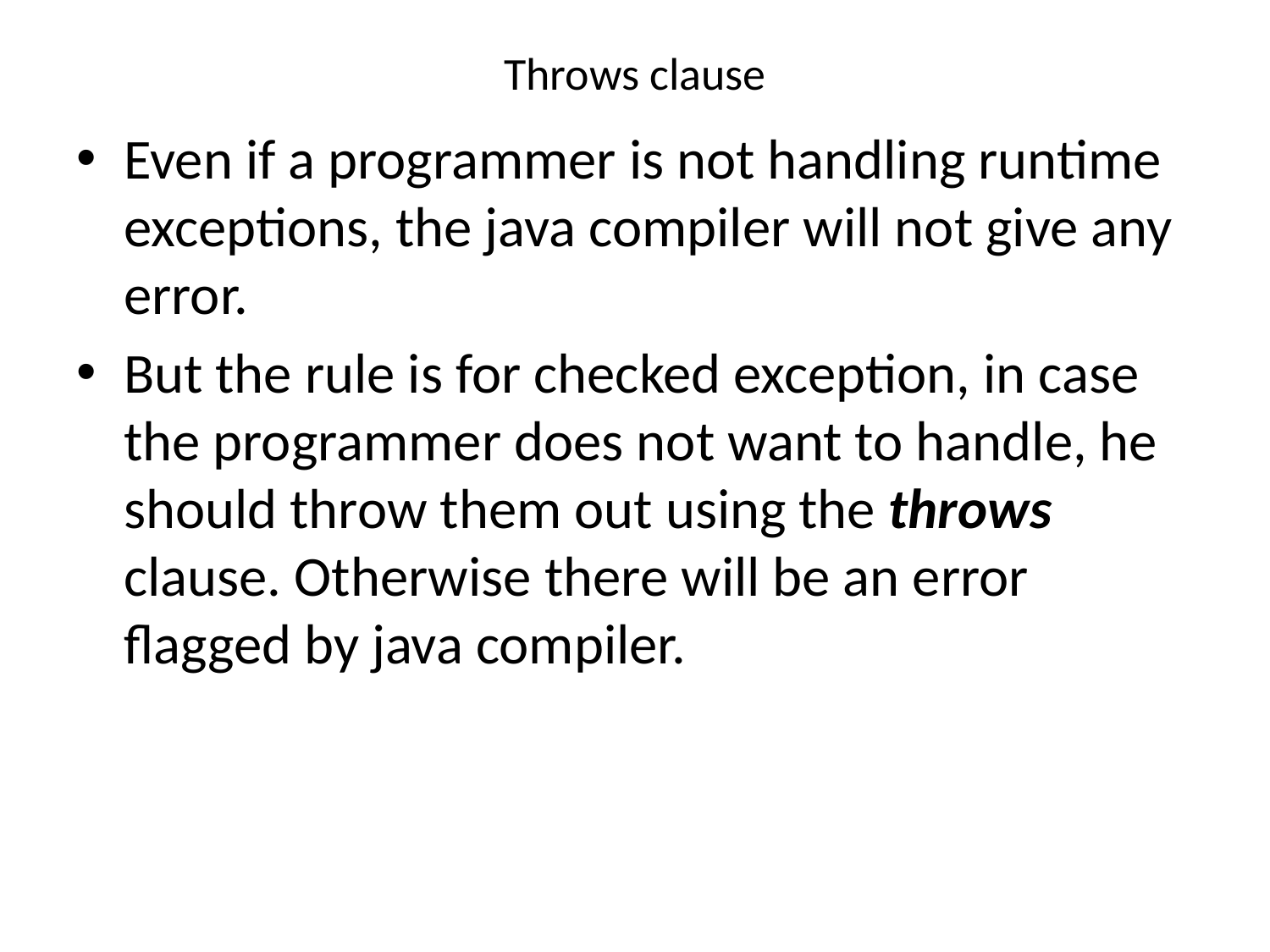

# Throws clause
Even if a programmer is not handling runtime exceptions, the java compiler will not give any error.
But the rule is for checked exception, in case the programmer does not want to handle, he should throw them out using the throws clause. Otherwise there will be an error flagged by java compiler.